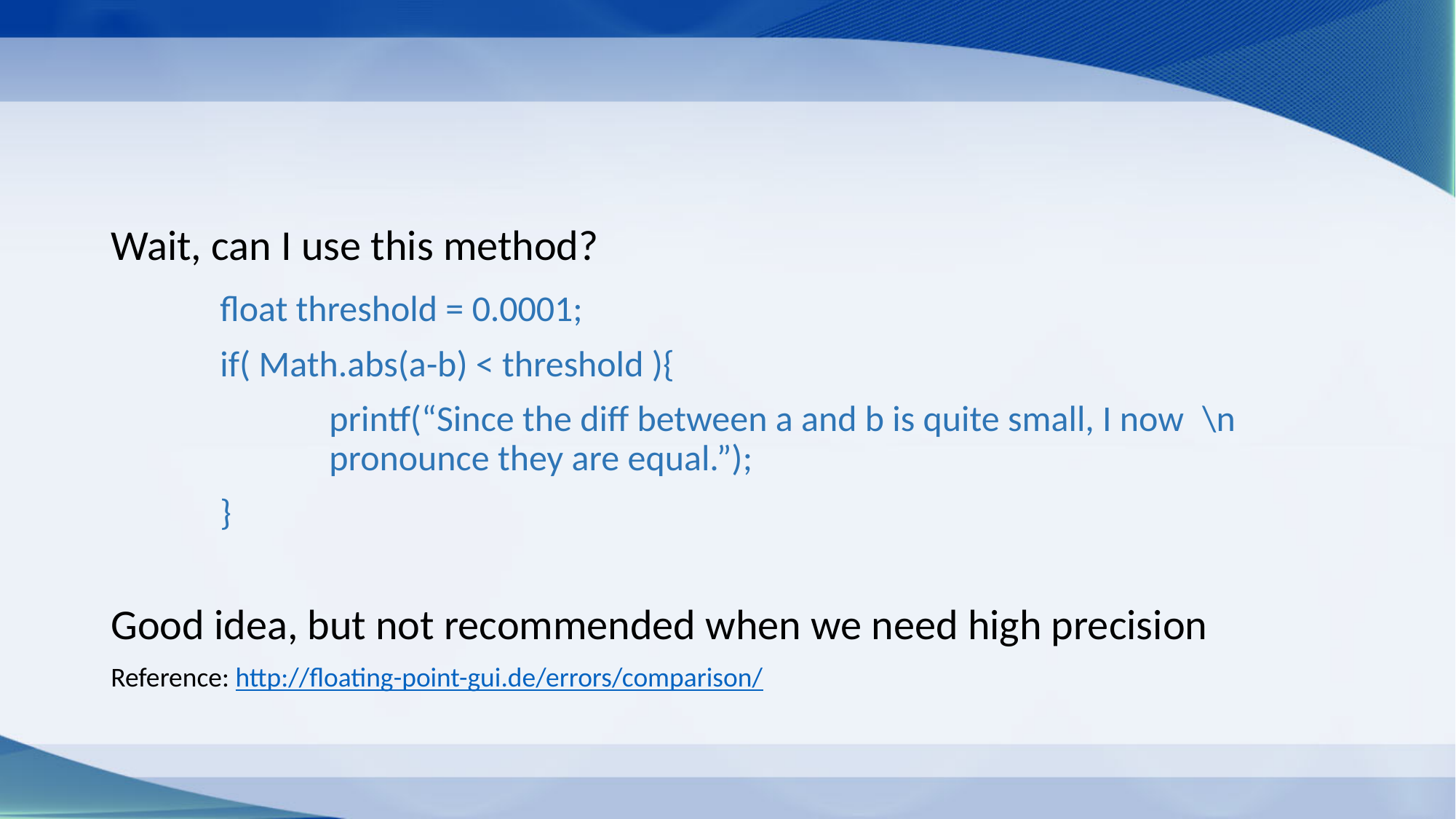

#
Wait, can I use this method?
	float threshold = 0.0001;
	if( Math.abs(a-b) < threshold ){
		printf(“Since the diff between a and b is quite small, I now 	\n			pronounce they are equal.”);
	}

Good idea, but not recommended when we need high precision
Reference: http://floating-point-gui.de/errors/comparison/